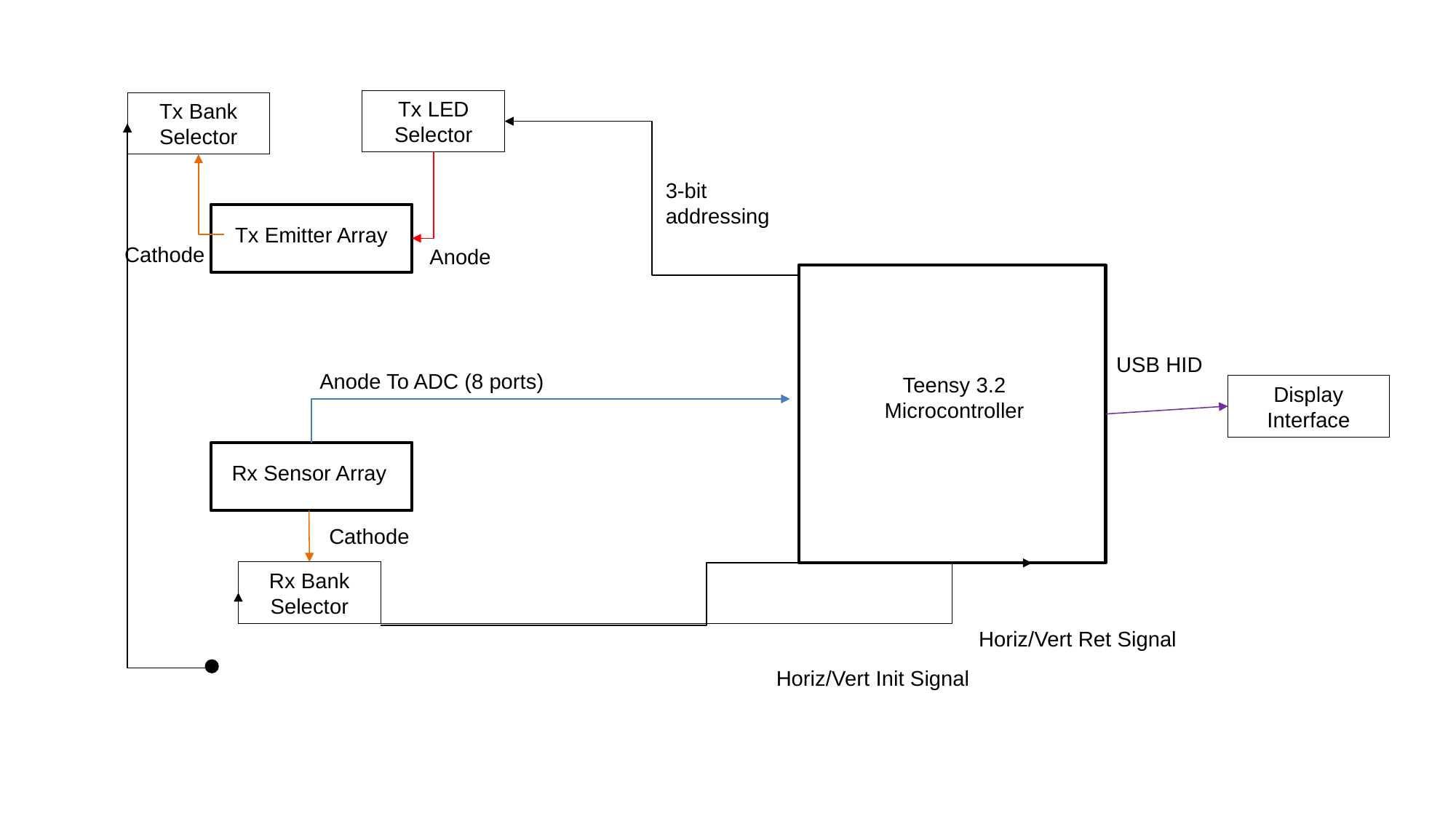

Tx LED Selector
Tx Bank Selector
3-bit addressing

Tx Emitter Array
Cathode
Anode

USB HID
Anode To ADC (8 ports)
Teensy 3.2
Microcontroller
Display Interface

Rx Sensor Array
Cathode
Rx Bank Selector
Horiz/Vert Ret Signal
Horiz/Vert Init Signal